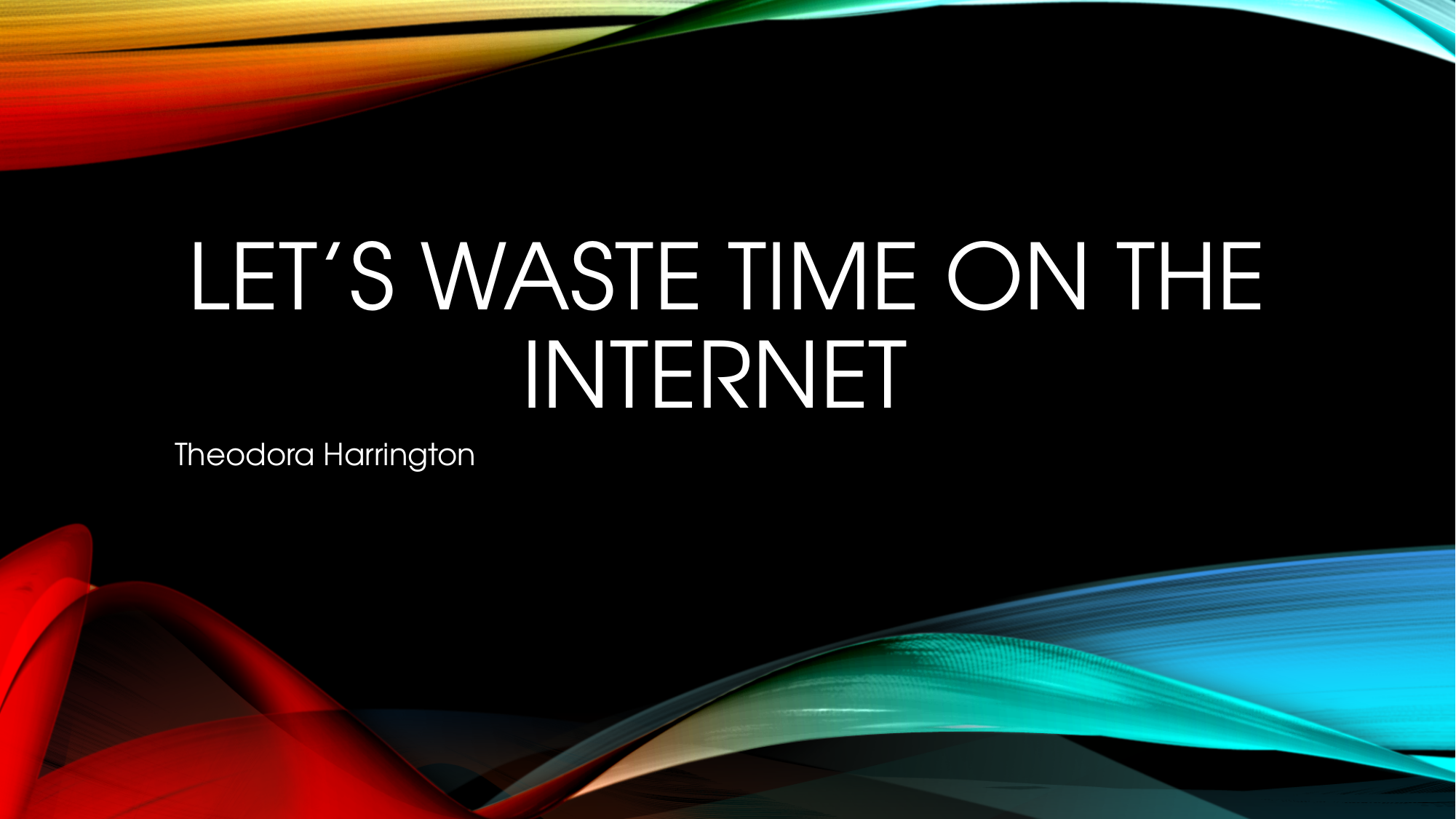

# Let’s Waste Time On the Internet
Theodora Harrington